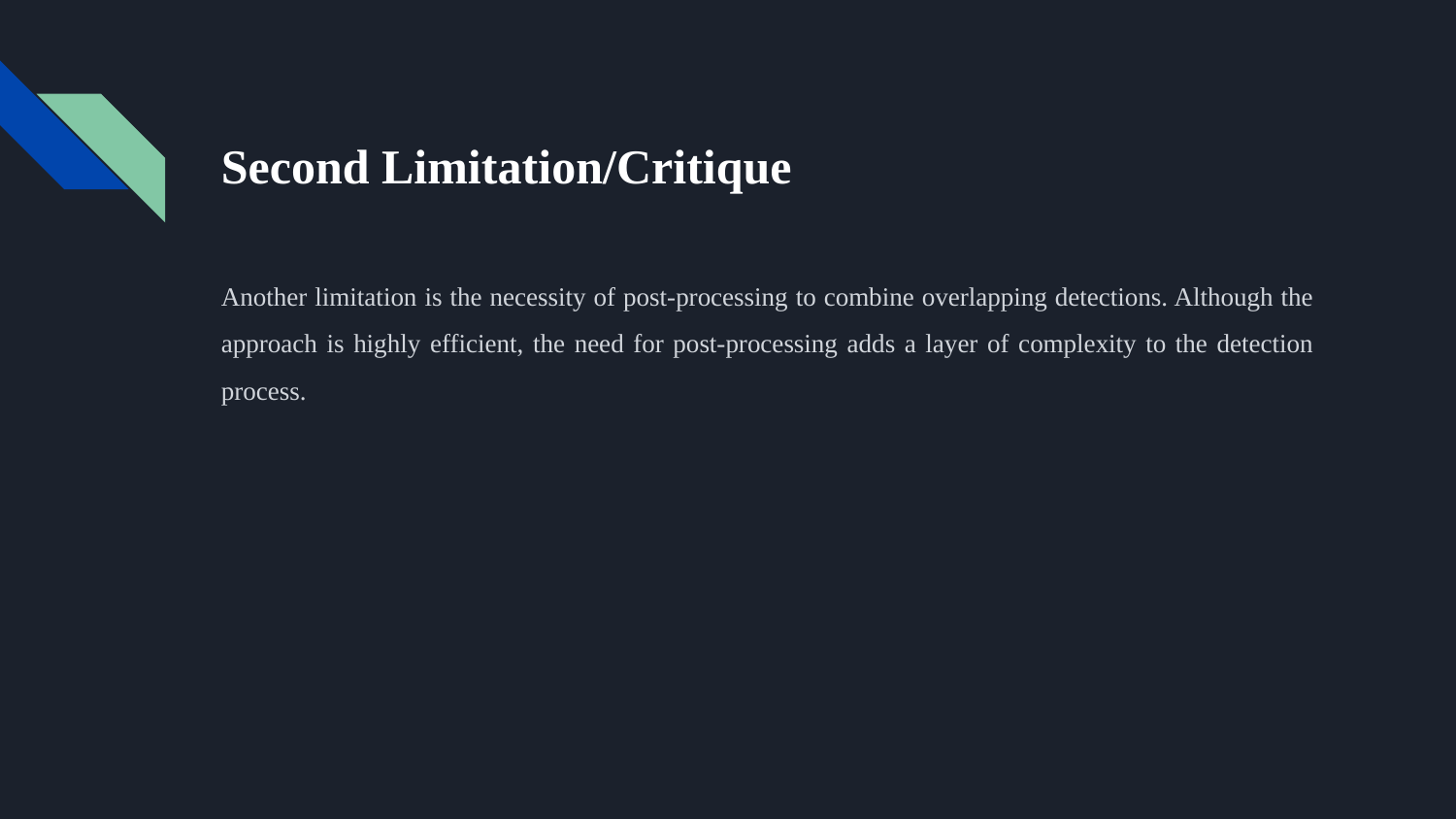

# Second Limitation/Critique
Another limitation is the necessity of post-processing to combine overlapping detections. Although the approach is highly efficient, the need for post-processing adds a layer of complexity to the detection process.